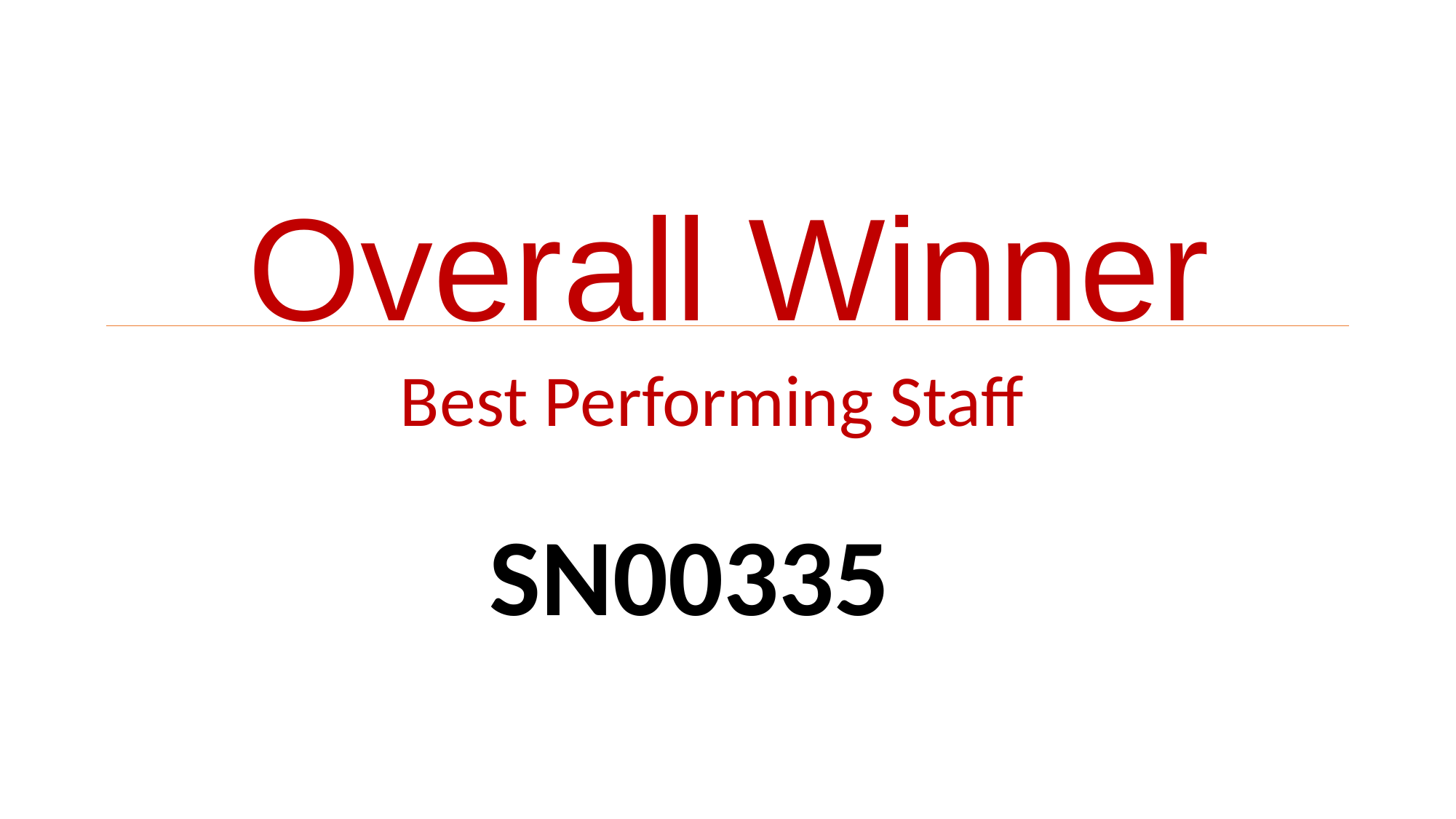

# Overall Winner
Best Performing Staff
SN00335